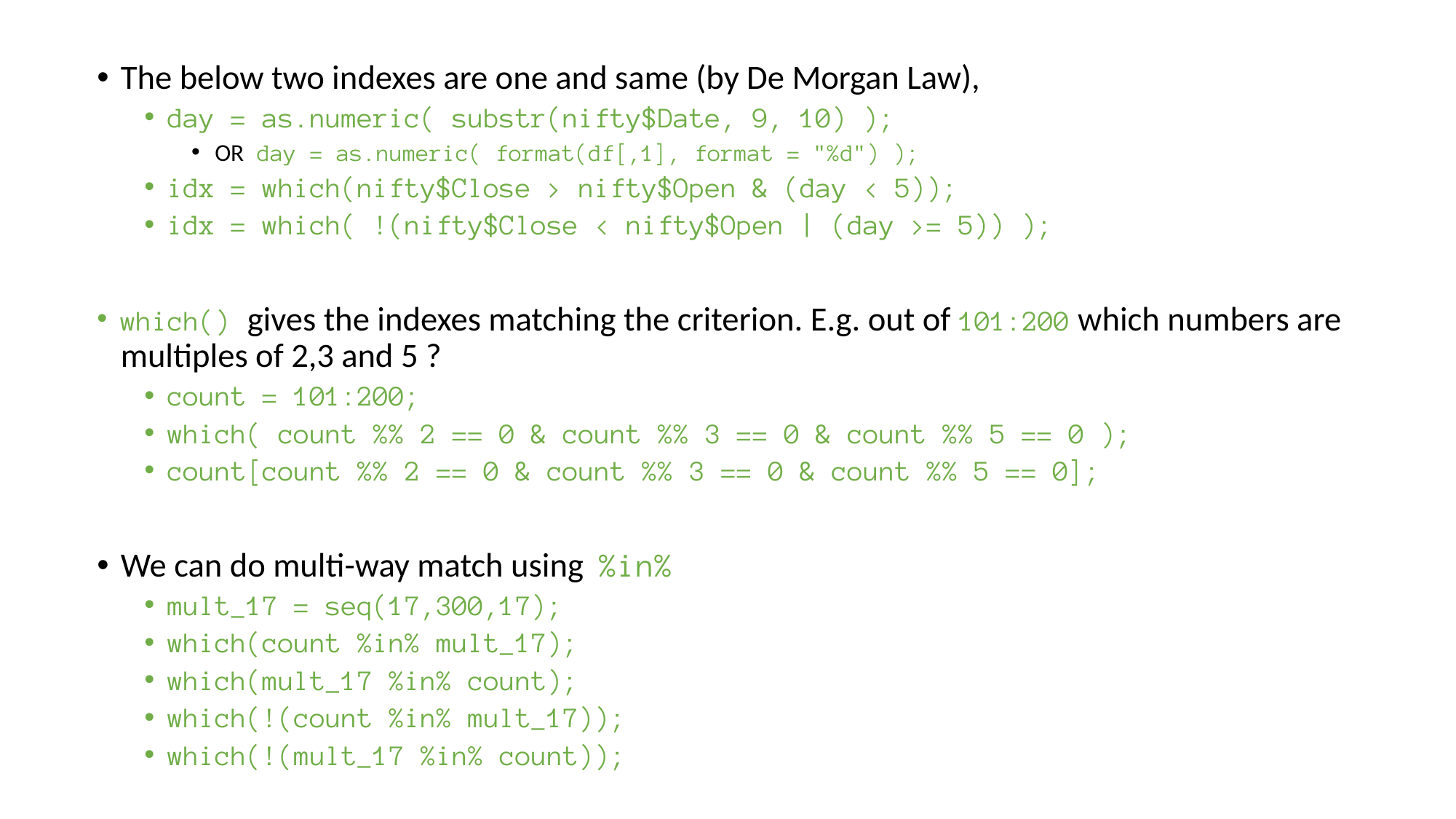

The below two indexes are one and same (by De Morgan Law),
day = as.numeric( substr(nifty$Date, 9, 10) );
OR day = as.numeric( format(df[,1], format = "%d") );
idx = which(nifty$Close > nifty$Open & (day < 5));
idx = which( !(nifty$Close < nifty$Open | (day >= 5)) );

which() gives the indexes matching the criterion. E.g. out of 101:200 which numbers are multiples of 2,3 and 5 ?
count = 101:200;
which( count %% 2 == 0 & count %% 3 == 0 & count %% 5 == 0 );
count[count %% 2 == 0 & count %% 3 == 0 & count %% 5 == 0];

We can do multi-way match using  %in%
mult_17 = seq(17,300,17);
which(count %in% mult_17);
which(mult_17 %in% count);
which(!(count %in% mult_17));
which(!(mult_17 %in% count));